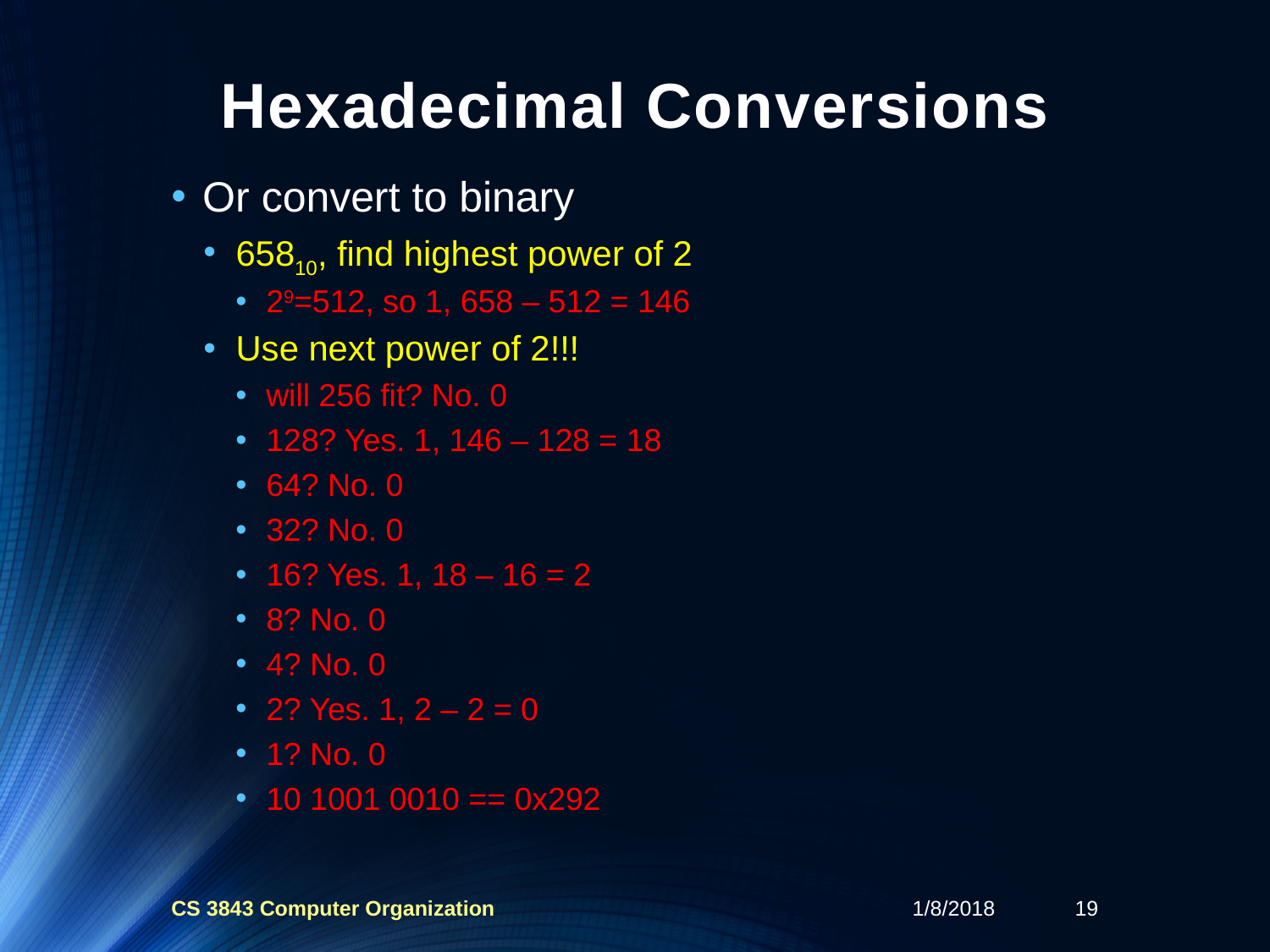

# Hexadecimal Conversions
Or convert to binary
65810, find highest power of 2
29=512, so 1, 658 – 512 = 146
Use next power of 2!!!
will 256 fit? No. 0
128? Yes. 1, 146 – 128 = 18
64? No. 0
32? No. 0
16? Yes. 1, 18 – 16 = 2
8? No. 0
4? No. 0
2? Yes. 1, 2 – 2 = 0
1? No. 0
10 1001 0010 == 0x292

CS 3843 Computer Organization
1/8/2018
19